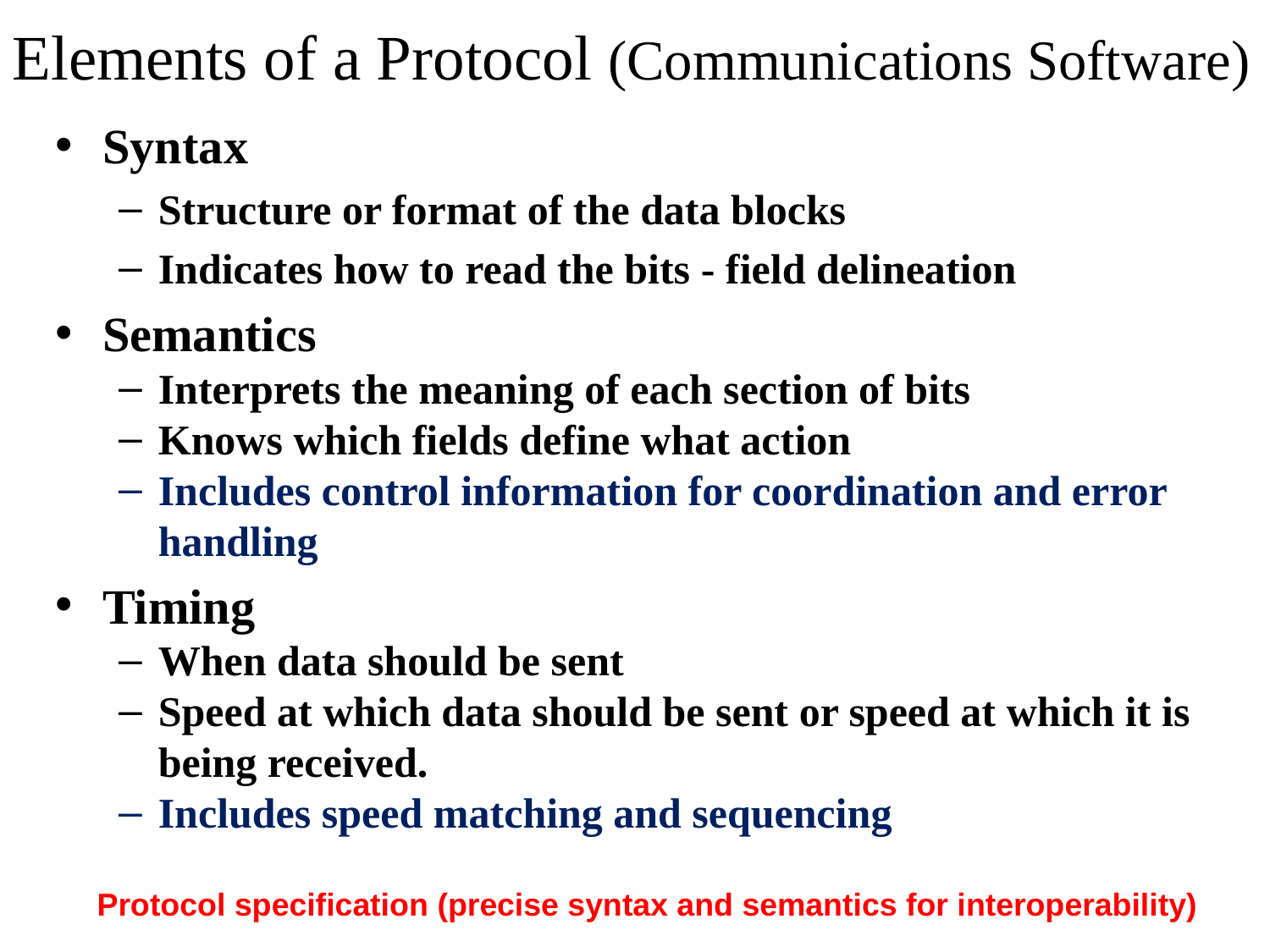

Elements of a Protocol (Communications Software)
Syntax
Structure or format of the data blocks
Indicates how to read the bits - field delineation
Semantics
Interprets the meaning of each section of bits
Knows which fields define what action
Includes control information for coordination and error handling
Timing
When data should be sent
Speed at which data should be sent or speed at which it is being received.
Includes speed matching and sequencing
Protocol specification (precise syntax and semantics for interoperability)